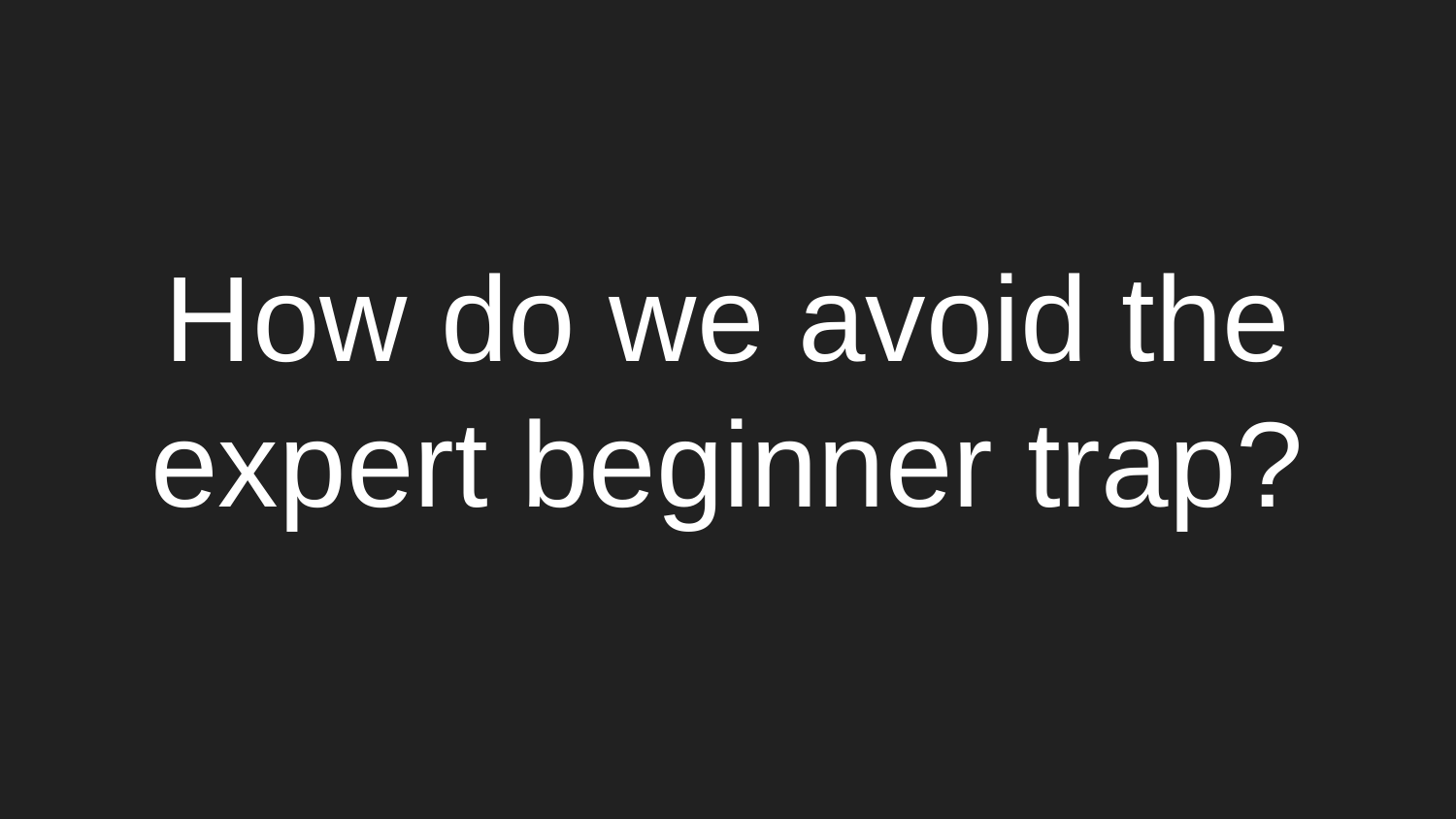

# How do we avoid the expert beginner trap?